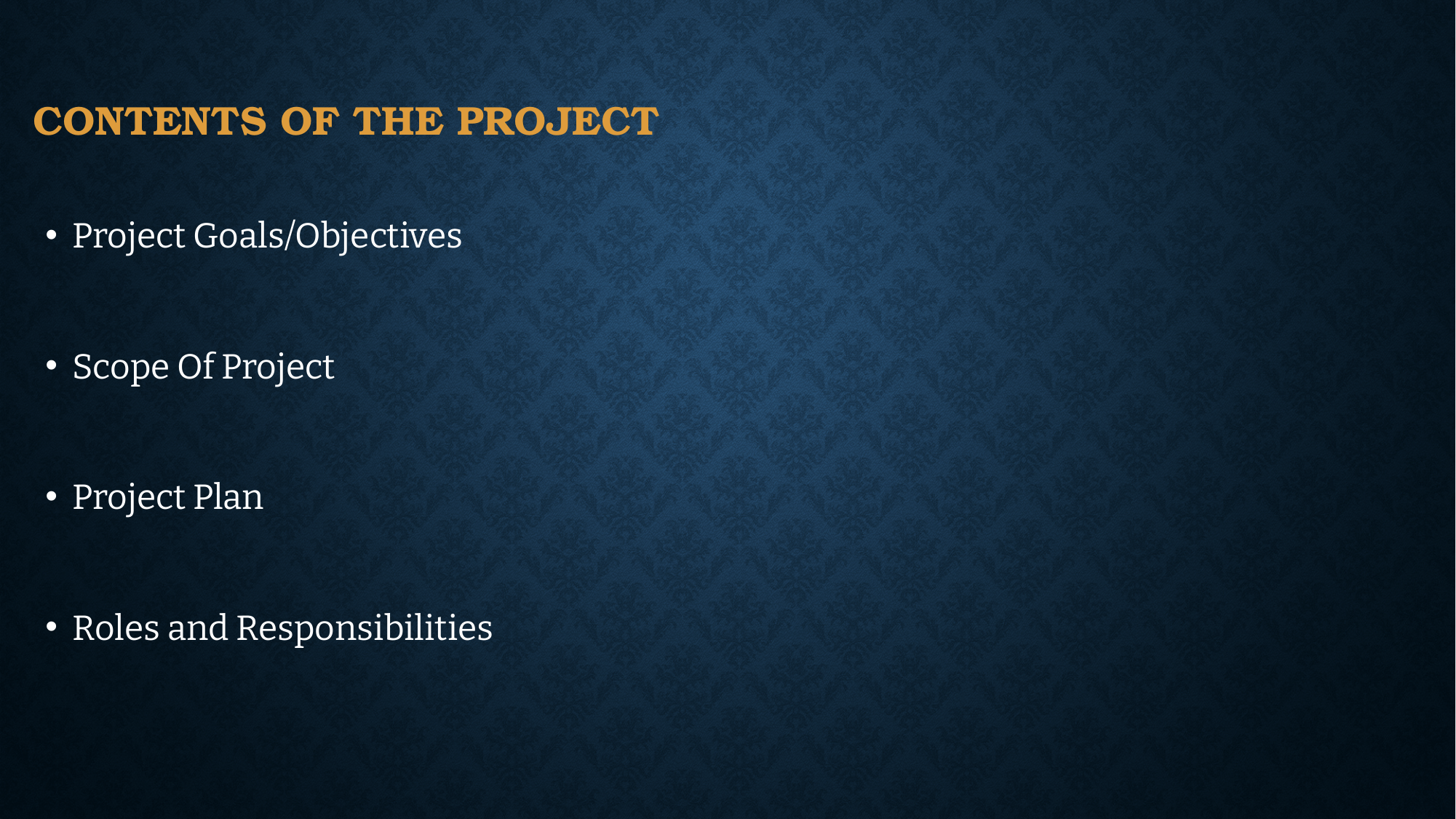

# Contents of the project
Project Goals/Objectives

Scope Of Project

Project Plan

Roles and Responsibilities